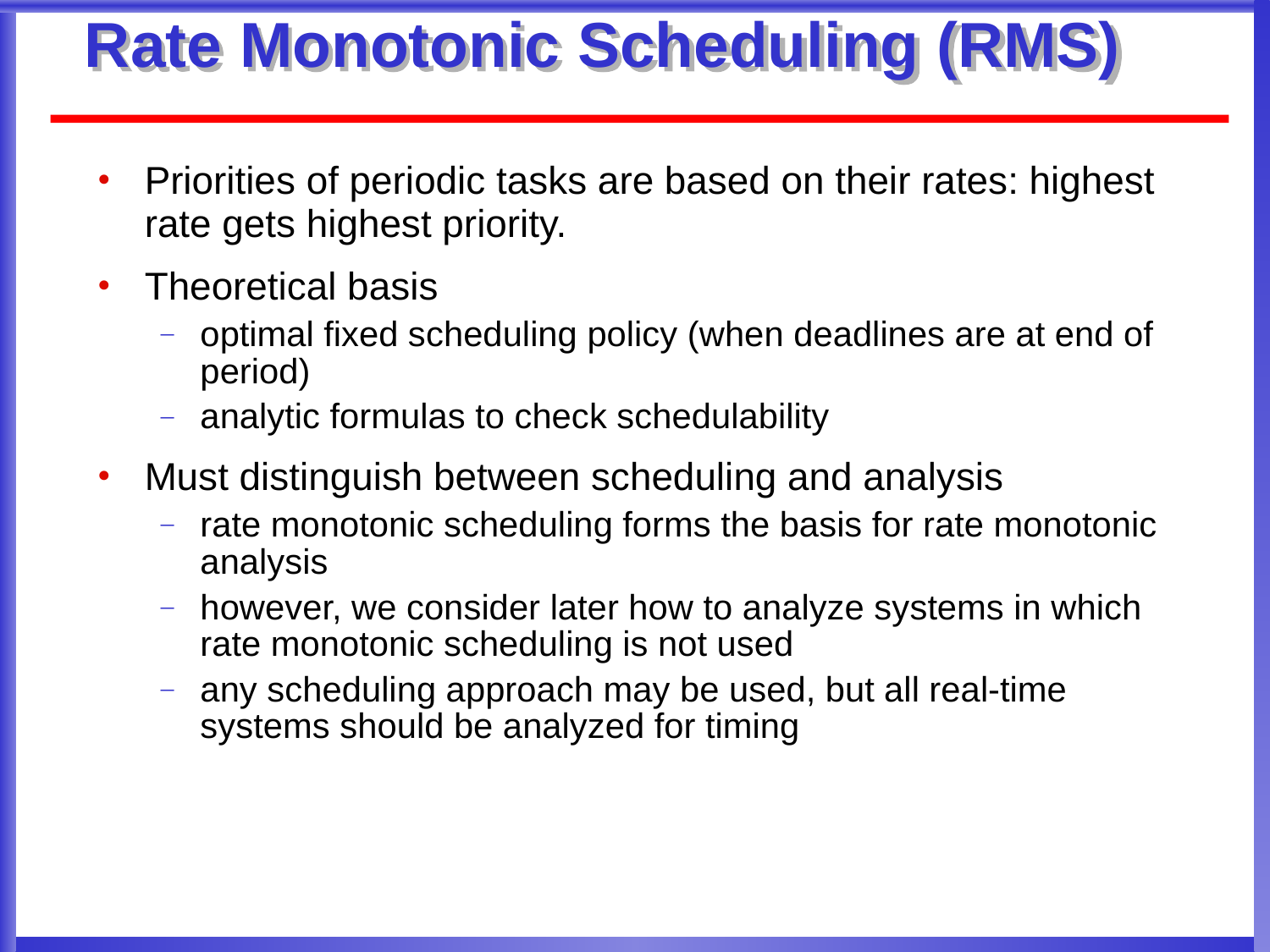

# Rate Monotonic Scheduling (RMS)
Priorities of periodic tasks are based on their rates: highest rate gets highest priority.
Theoretical basis
optimal fixed scheduling policy (when deadlines are at end of period)
analytic formulas to check schedulability
Must distinguish between scheduling and analysis
rate monotonic scheduling forms the basis for rate monotonic analysis
however, we consider later how to analyze systems in which rate monotonic scheduling is not used
any scheduling approach may be used, but all real-time systems should be analyzed for timing